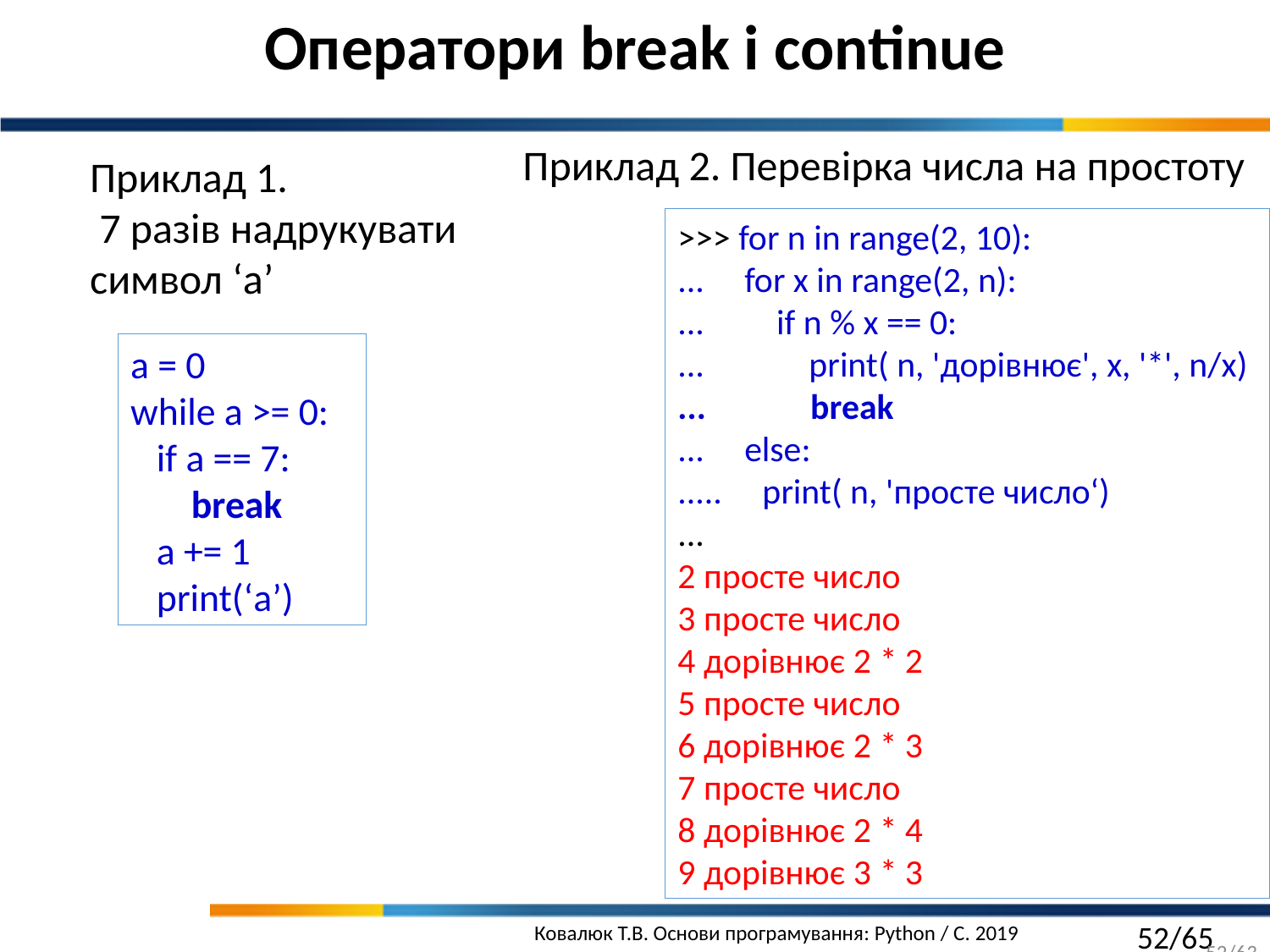

Оператори break і continue
Приклад 2. Перевірка числа на простоту
Приклад 1.
 7 разів надрукувати
cимвол ‘a’
>>> for n in range(2, 10):
...     for x in range(2, n):
...         if n % x == 0:
...             print( n, 'дорівнює', x, '*', n/x)
...             break
...     else:
.....     print( n, 'просте число‘)
...
2 просте число
3 просте число
4 дорівнює 2 * 2
5 просте число
6 дорівнює 2 * 3
7 просте число
8 дорівнює 2 * 4
9 дорівнює 3 * 3
a = 0
while a >= 0:
   if a == 7:
       break
   a += 1
   print(‘а’)
52/63